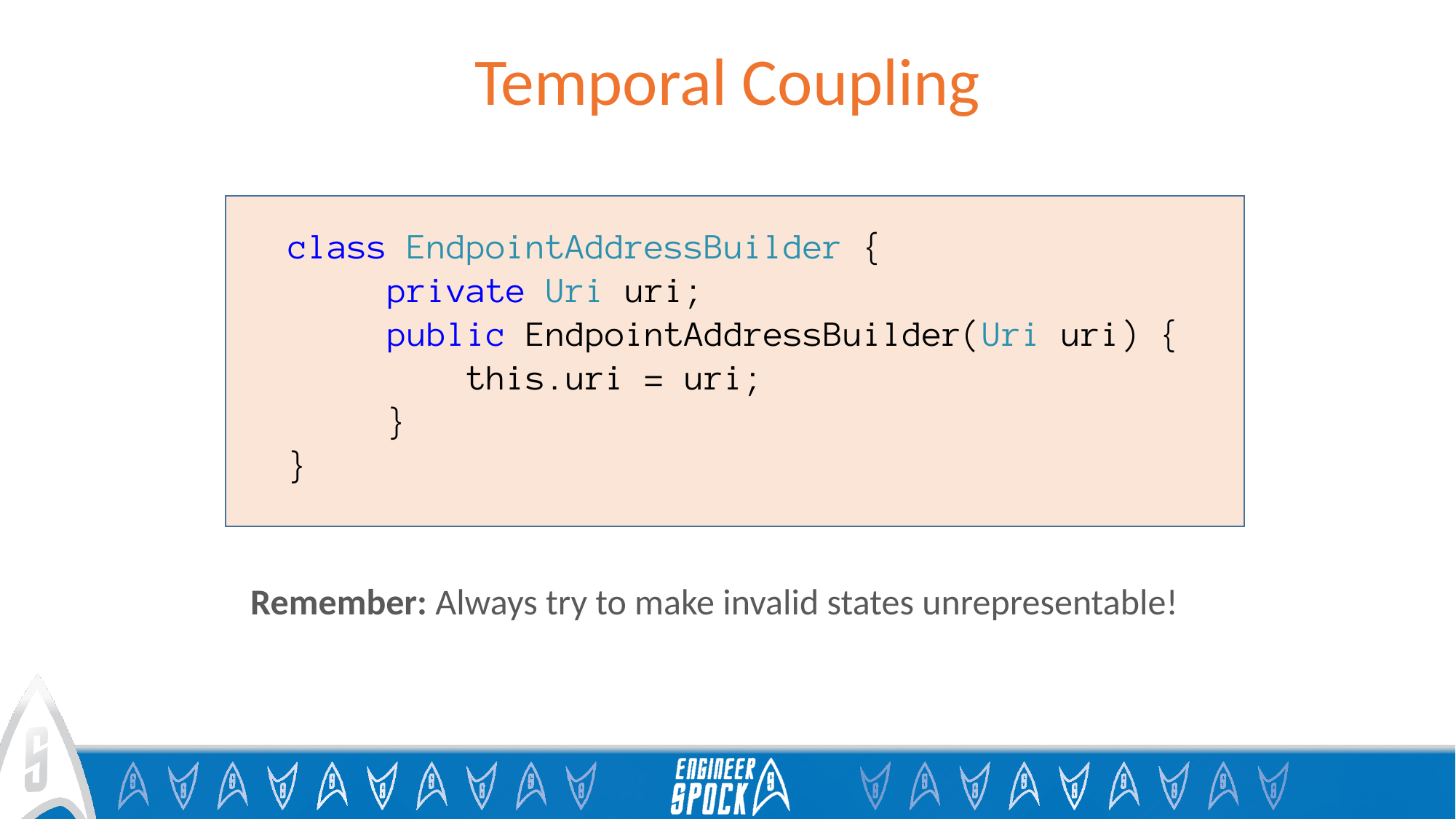

# Temporal Coupling

class EndpointAddressBuilder {
     private Uri uri;
     public EndpointAddressBuilder(Uri uri) {
         this.uri = uri;
     }
}

Remember: Always try to make invalid states unrepresentable!